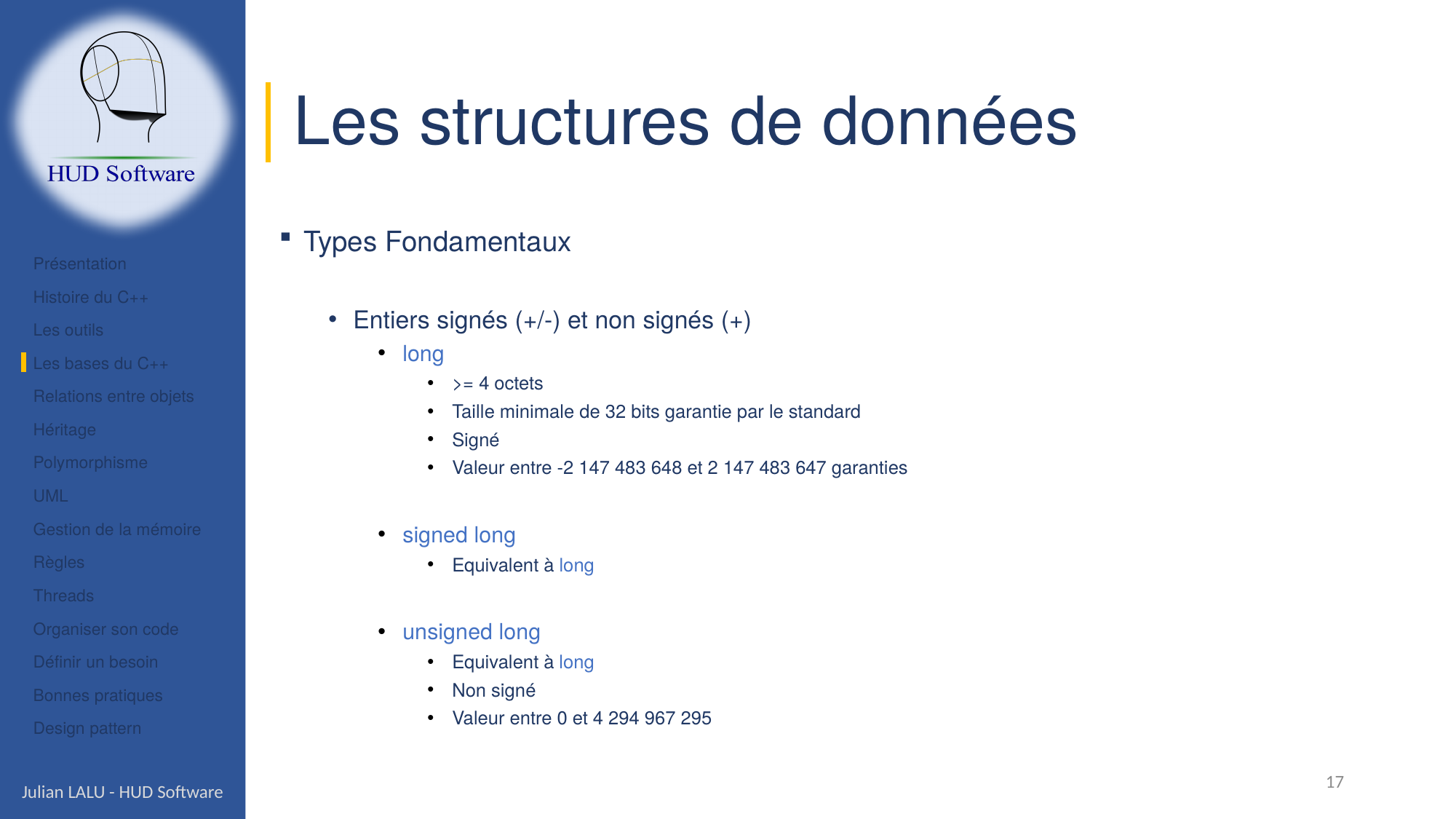

# Les structures de données
Types Fondamentaux

Entiers signés (+/-) et non signés (+)
long
>= 4 octets
Taille minimale de 32 bits garantie par le standard
Signé
Valeur entre -2 147 483 648 et 2 147 483 647 garanties

signed long
Equivalent à long

unsigned long
Equivalent à long
Non signé
Valeur entre 0 et 4 294 967 295
Présentation
Histoire du C++
Les outils
Les bases du C++
Relations entre objets
Héritage
Polymorphisme
UML
Gestion de la mémoire
Règles
Threads
Organiser son code
Définir un besoin
Bonnes pratiques
Design pattern
17